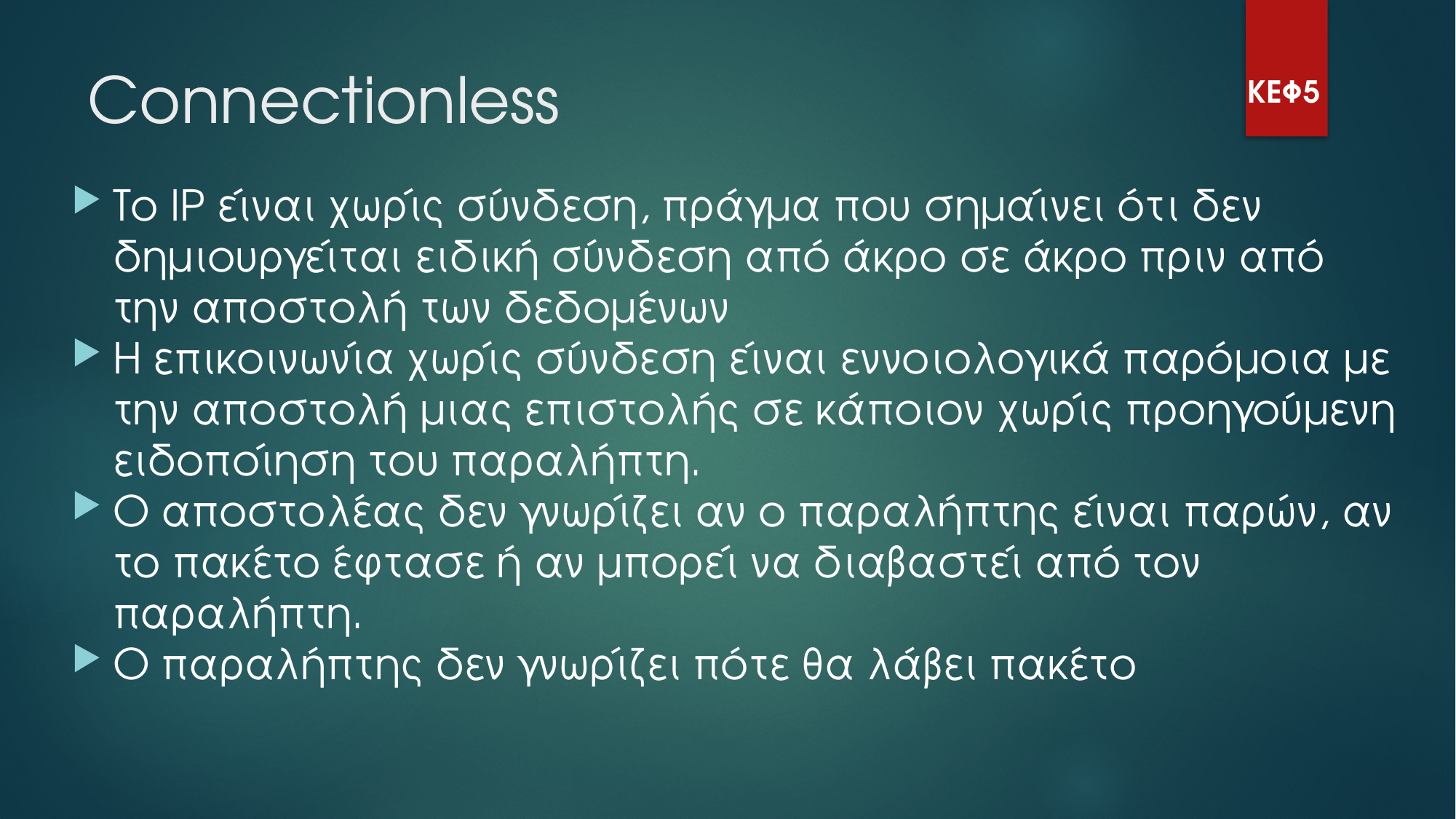

Connectionless
ΚΕΦ5

Το IP είναι χωρίς σύνδεση, πράγμα που σημαίνει ότι δεν δημιουργείται ειδική σύνδεση από άκρο σε άκρο πριν από την αποστολή των δεδομένων
H επικοινωνία χωρίς σύνδεση είναι εννοιολογικά παρόμοια με την αποστολή μιας επιστολής σε κάποιον χωρίς προηγούμενη ειδοποίηση του παραλήπτη.
Ο αποστολέας δεν γνωρίζει αν ο παραλήπτης είναι παρών, αν το πακέτο έφτασε ή αν μπορεί να διαβαστεί από τον παραλήπτη.
Ο παραλήπτης δεν γνωρίζει πότε θα λάβει πακέτο